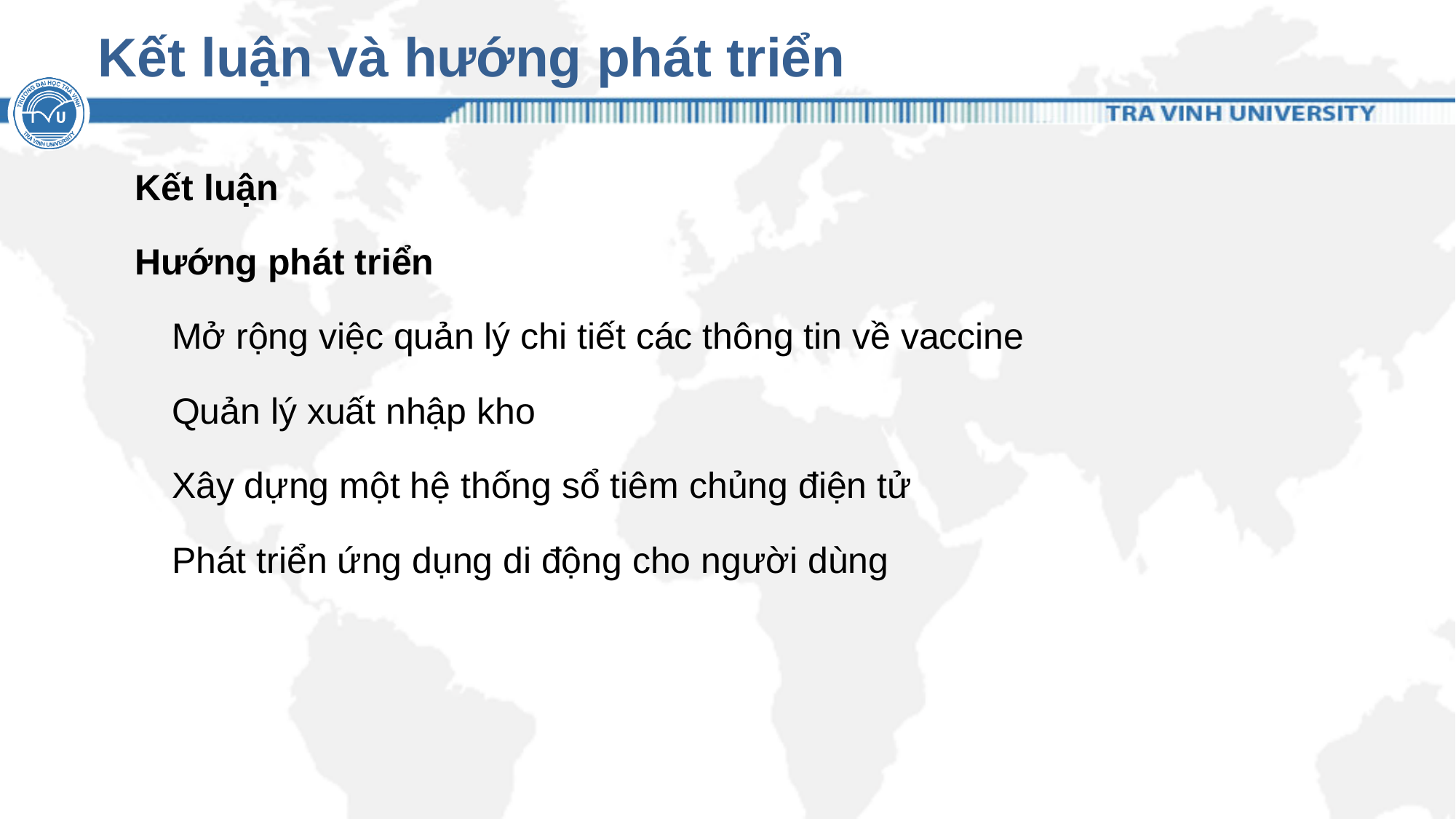

# Kết luận và hướng phát triển
Kết luận
Hướng phát triển
Mở rộng việc quản lý chi tiết các thông tin về vaccine
Quản lý xuất nhập kho
Xây dựng một hệ thống sổ tiêm chủng điện tử
Phát triển ứng dụng di động cho người dùng